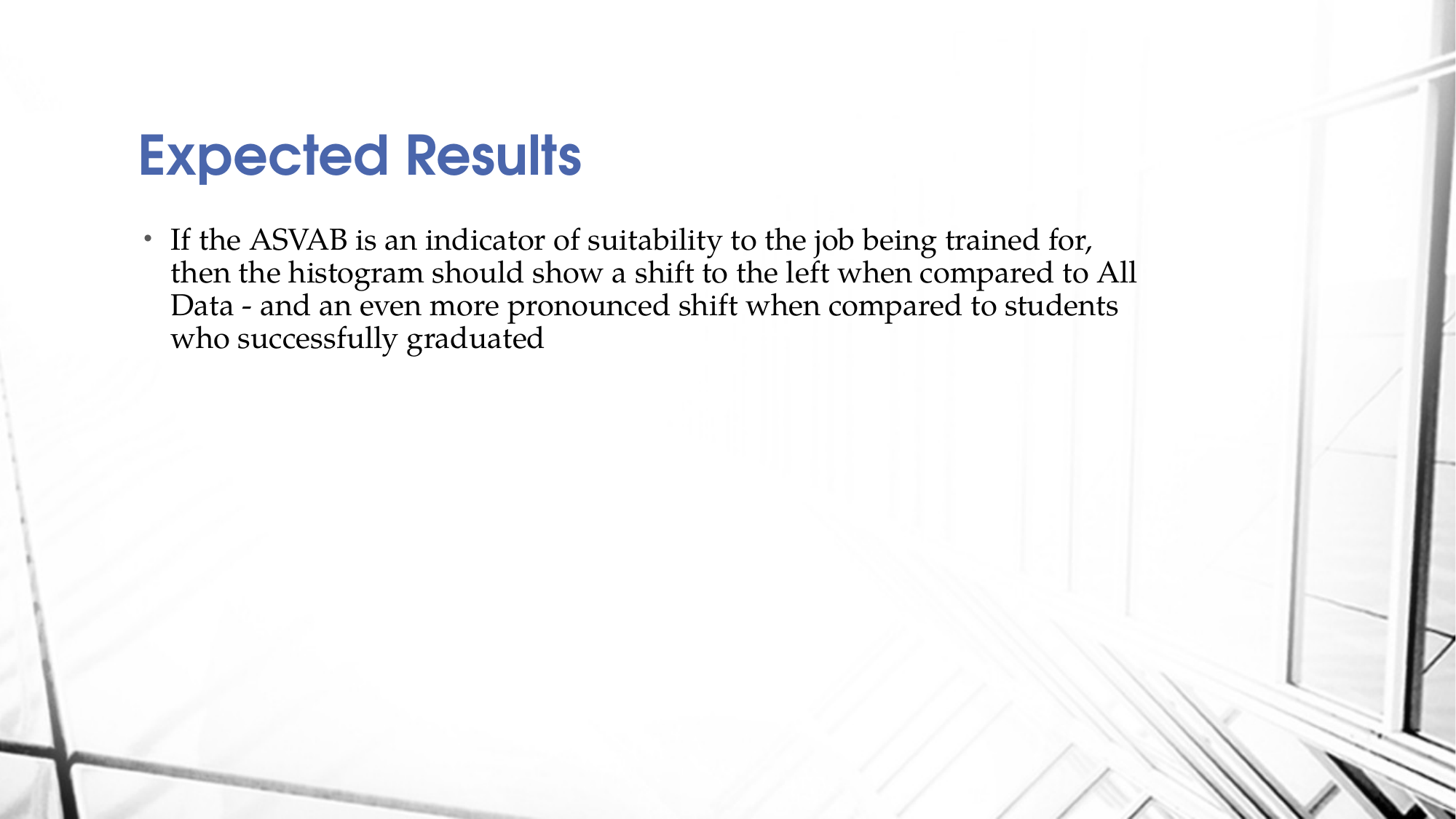

# Expected Results
If the ASVAB is an indicator of suitability to the job being trained for, then the histogram should show a shift to the left when compared to All Data - and an even more pronounced shift when compared to students who successfully graduated